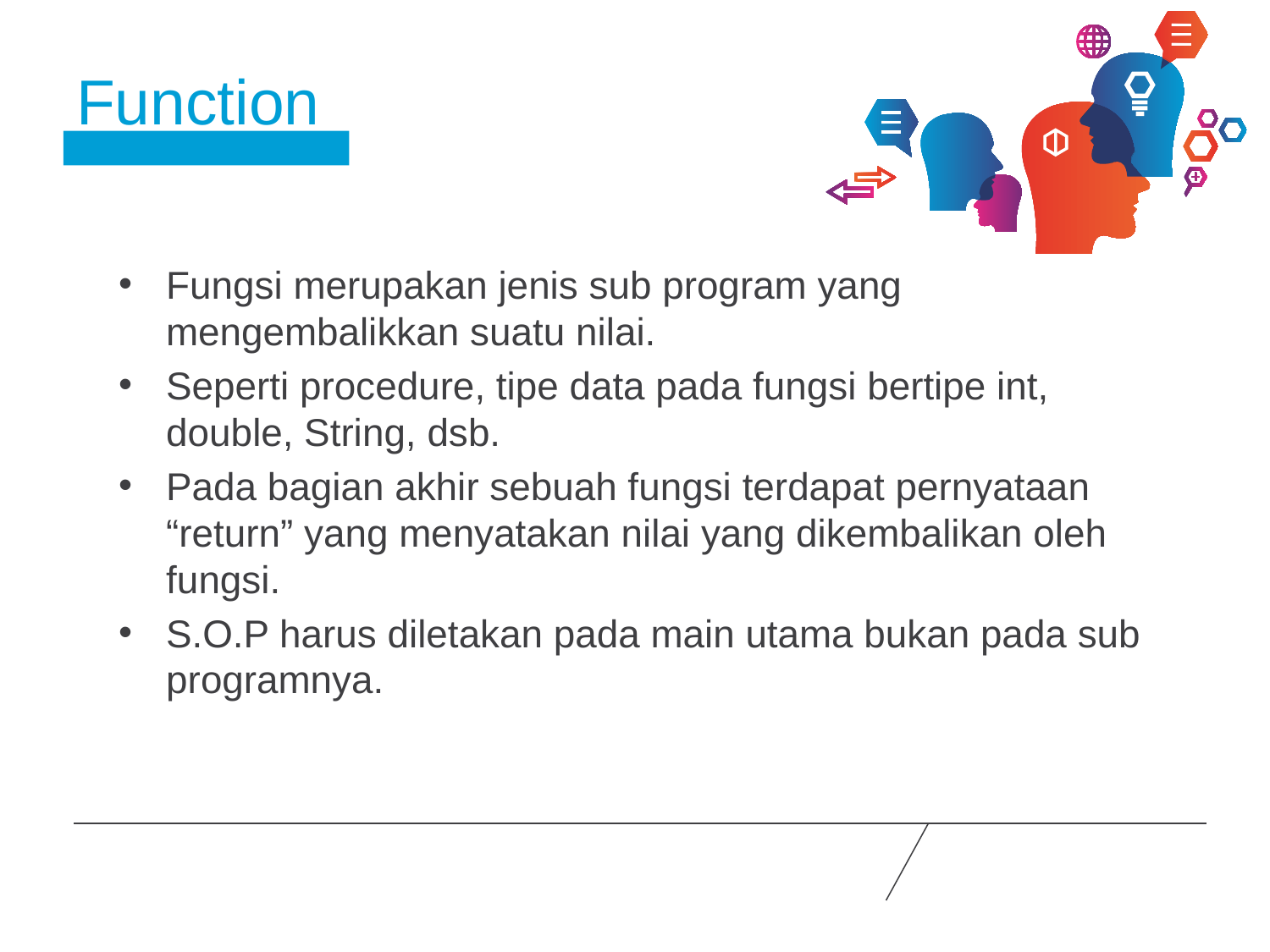

# Function

Fungsi merupakan jenis sub program yang mengembalikkan suatu nilai.
Seperti procedure, tipe data pada fungsi bertipe int, double, String, dsb.
Pada bagian akhir sebuah fungsi terdapat pernyataan “return” yang menyatakan nilai yang dikembalikan oleh fungsi.
S.O.P harus diletakan pada main utama bukan pada sub programnya.
   SUB HEADING ONE
SUB HEADING TWO